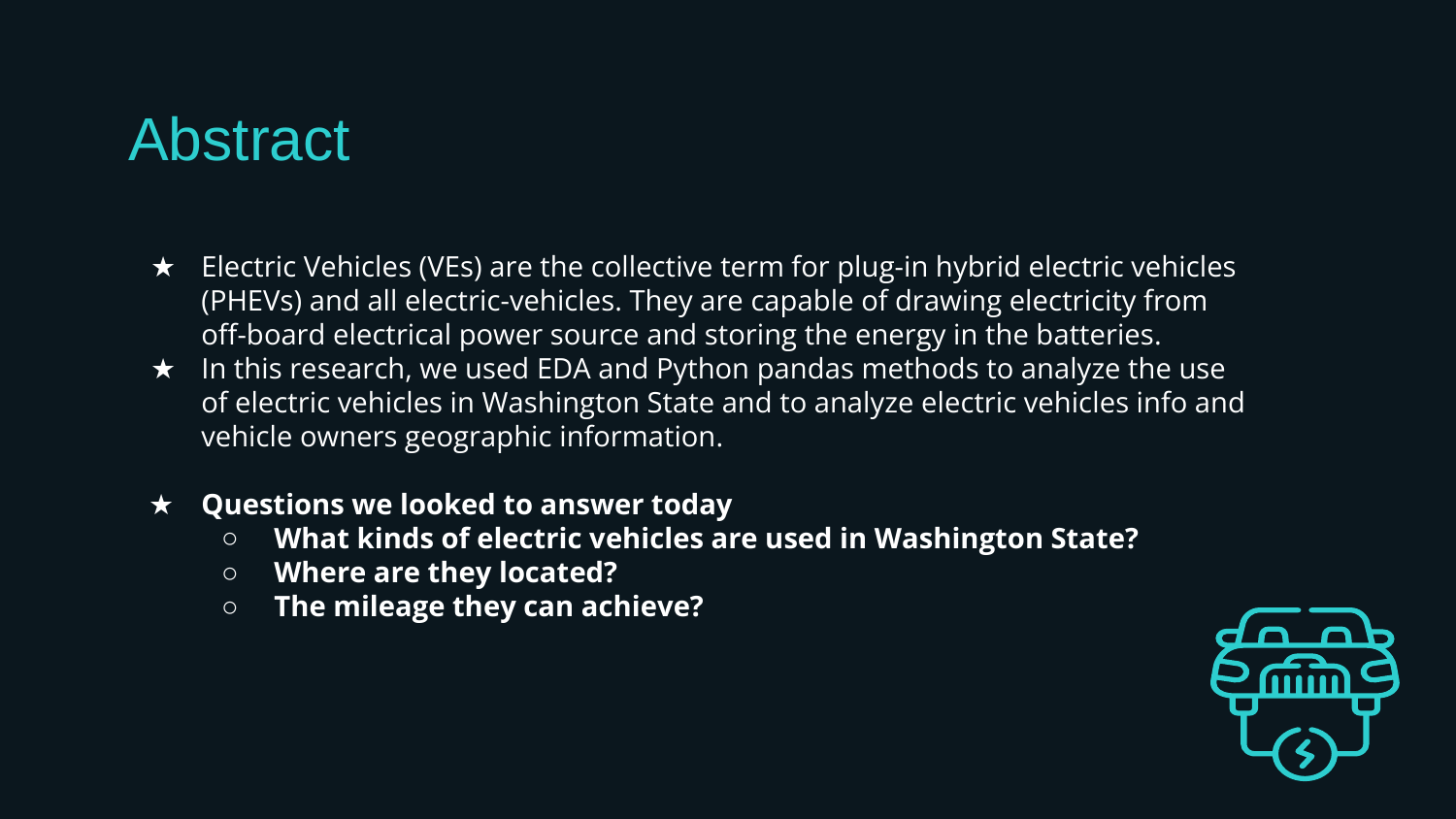

Abstract
Electric Vehicles (VEs) are the collective term for plug-in hybrid electric vehicles (PHEVs) and all electric-vehicles. They are capable of drawing electricity from off-board electrical power source and storing the energy in the batteries.
In this research, we used EDA and Python pandas methods to analyze the use of electric vehicles in Washington State and to analyze electric vehicles info and vehicle owners geographic information.

Questions we looked to answer today
What kinds of electric vehicles are used in Washington State?
Where are they located?
The mileage they can achieve?